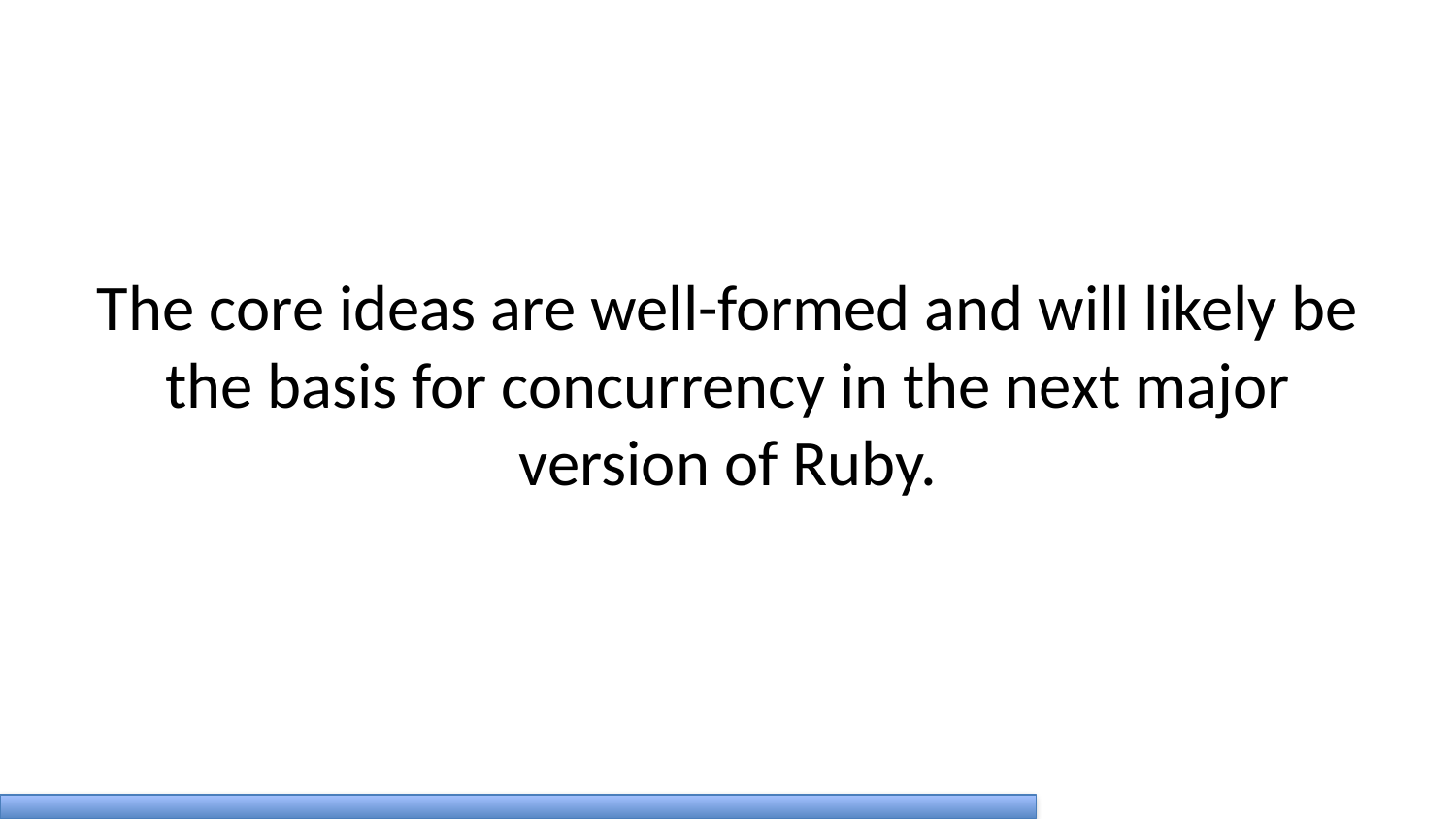

The core ideas are well-formed and will likely be the basis for concurrency in the next major version of Ruby.